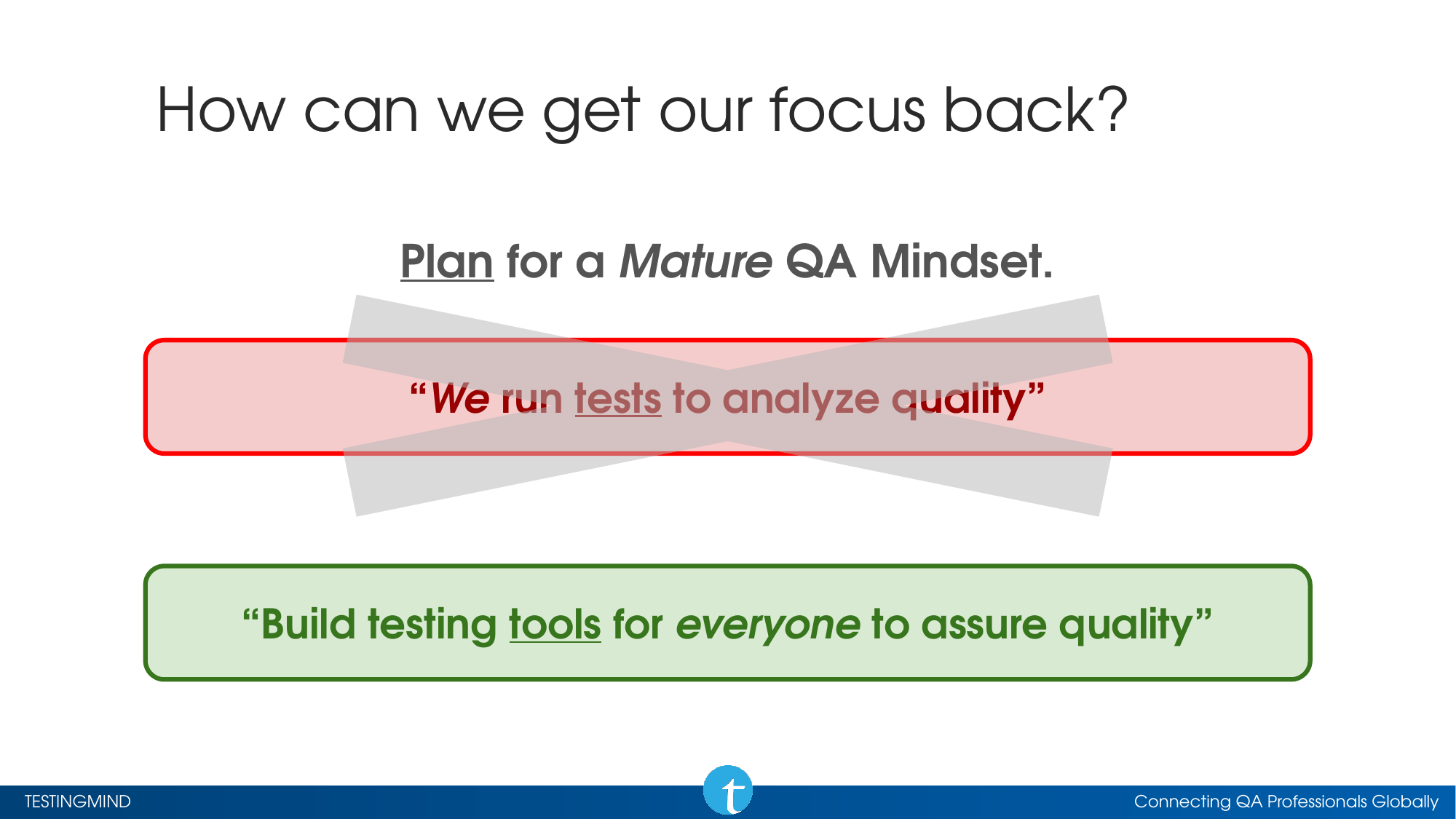

# How can we get our focus back?
Plan for a Mature QA Mindset.

“We run tests to analyze quality”
“Build testing tools for everyone to assure quality”